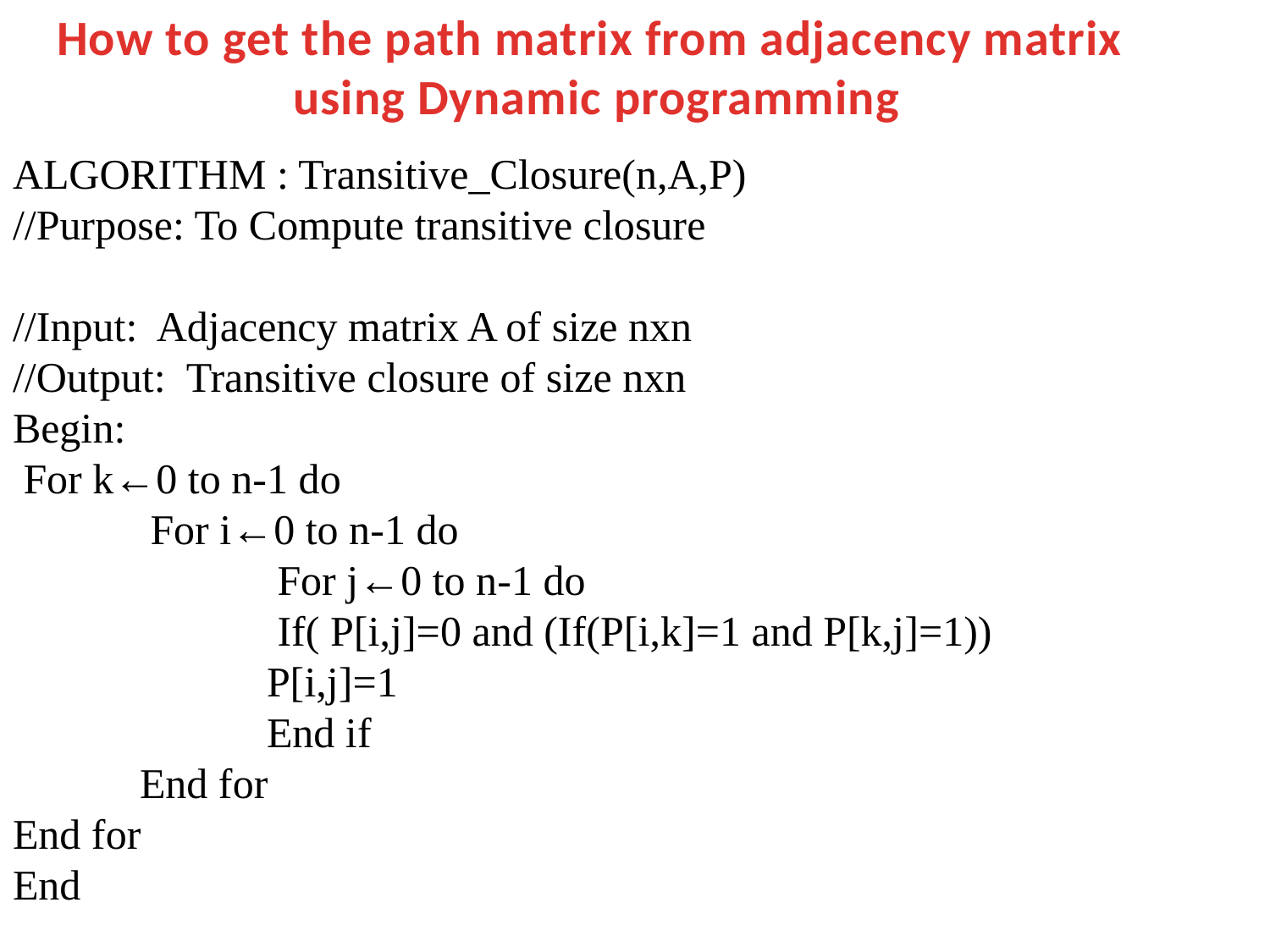

How to get the path matrix from adjacency matrix
using Dynamic programming
ALGORITHM : Transitive_Closure(n,A,P)
//Purpose: To Compute transitive closure

//Input:  Adjacency matrix A of size nxn
//Output:  Transitive closure of size nxn
Begin:
 For k←0 to n-1 do
	 For i←0 to n-1 do
		 For j←0 to n-1 do
	             If( P[i,j]=0 and (If(P[i,k]=1 and P[k,j]=1))
		P[i,j]=1
		End if
	End for
End for
End